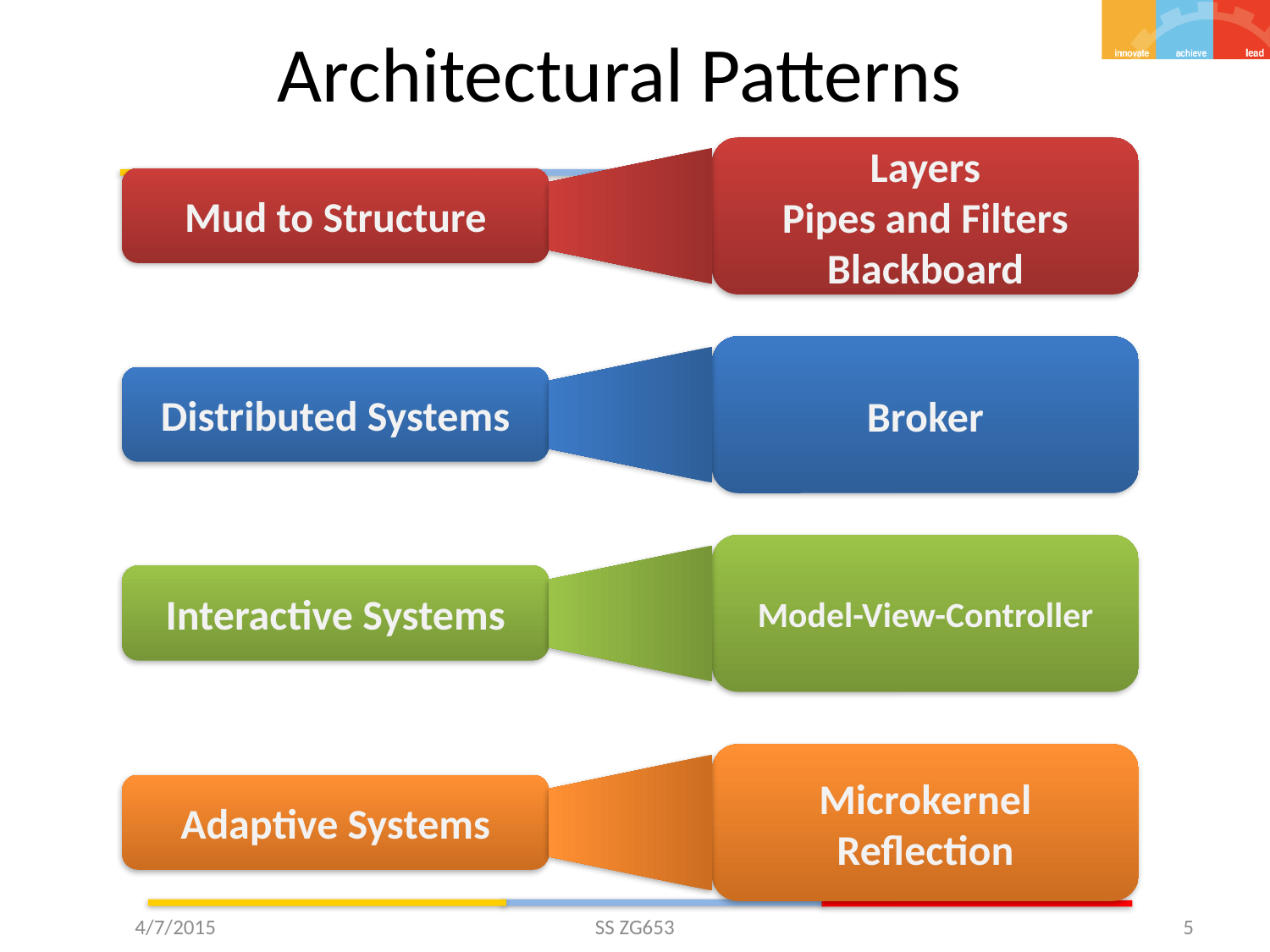

# Architectural Patterns
Layers
Pipes and Filters
Blackboard

Mud to Structure
Broker

Distributed Systems
Model-View-Controller

Interactive Systems
Microkernel
Reflection

Adaptive Systems
4/7/2015
5